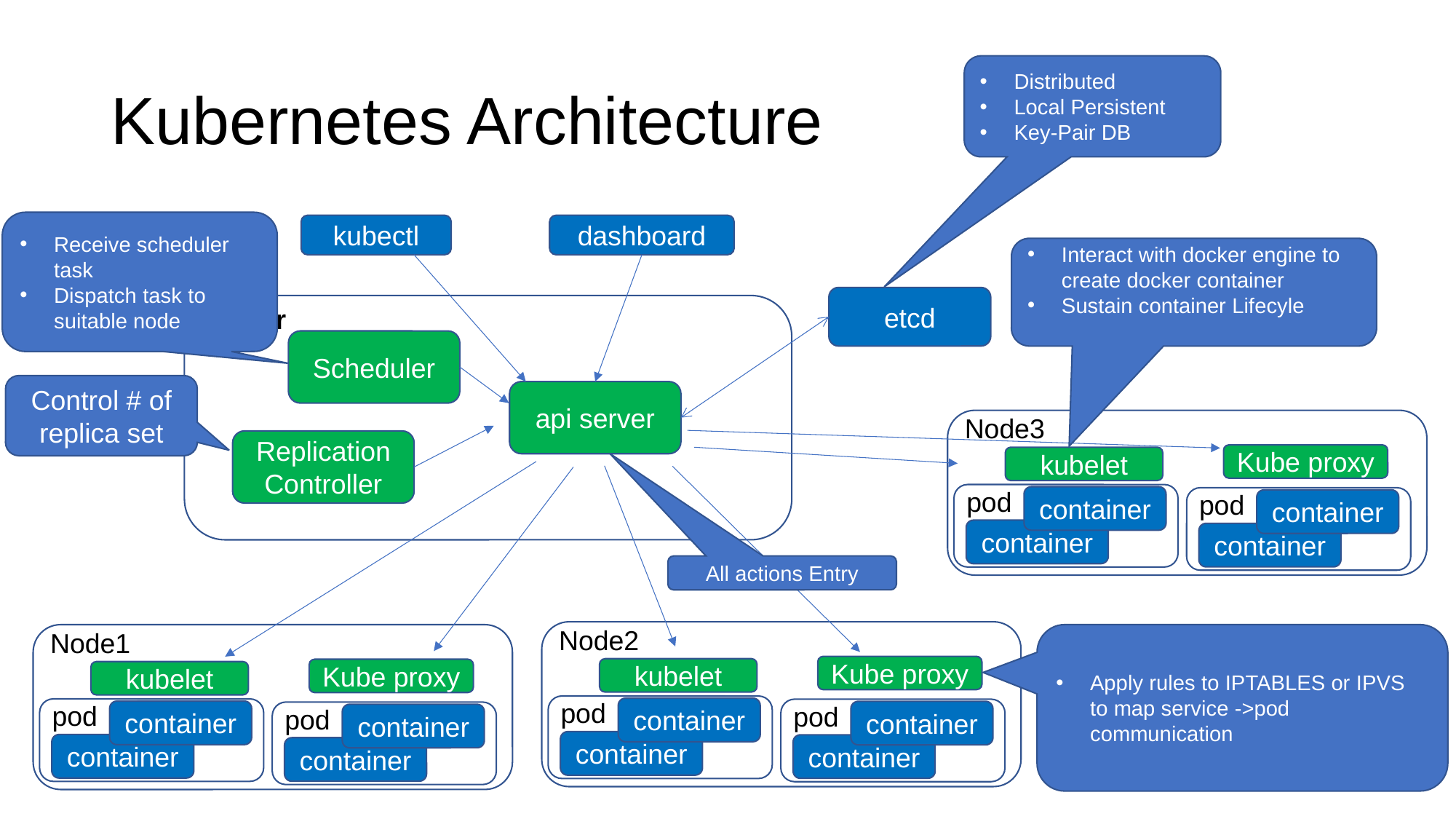

# Kubernetes Architecture
Distributed
Local Persistent
Key-Pair DB
Receive scheduler task
Dispatch task to suitable node
dashboard
kubectl
etcd

Master
Scheduler
api server
Replication
Controller
Interact with docker engine to create docker container
Sustain container Lifecyle

Control # of replica set
Node3

Kube proxy
kubelet
pod

container
container
pod

container
container
All actions Entry
Node2

Kube proxy
kubelet
pod

container
container
pod

container
container
Node1

Kube proxy
kubelet
pod

container
container
pod

container
container
Apply rules to IPTABLES or IPVS to map service ->pod communication